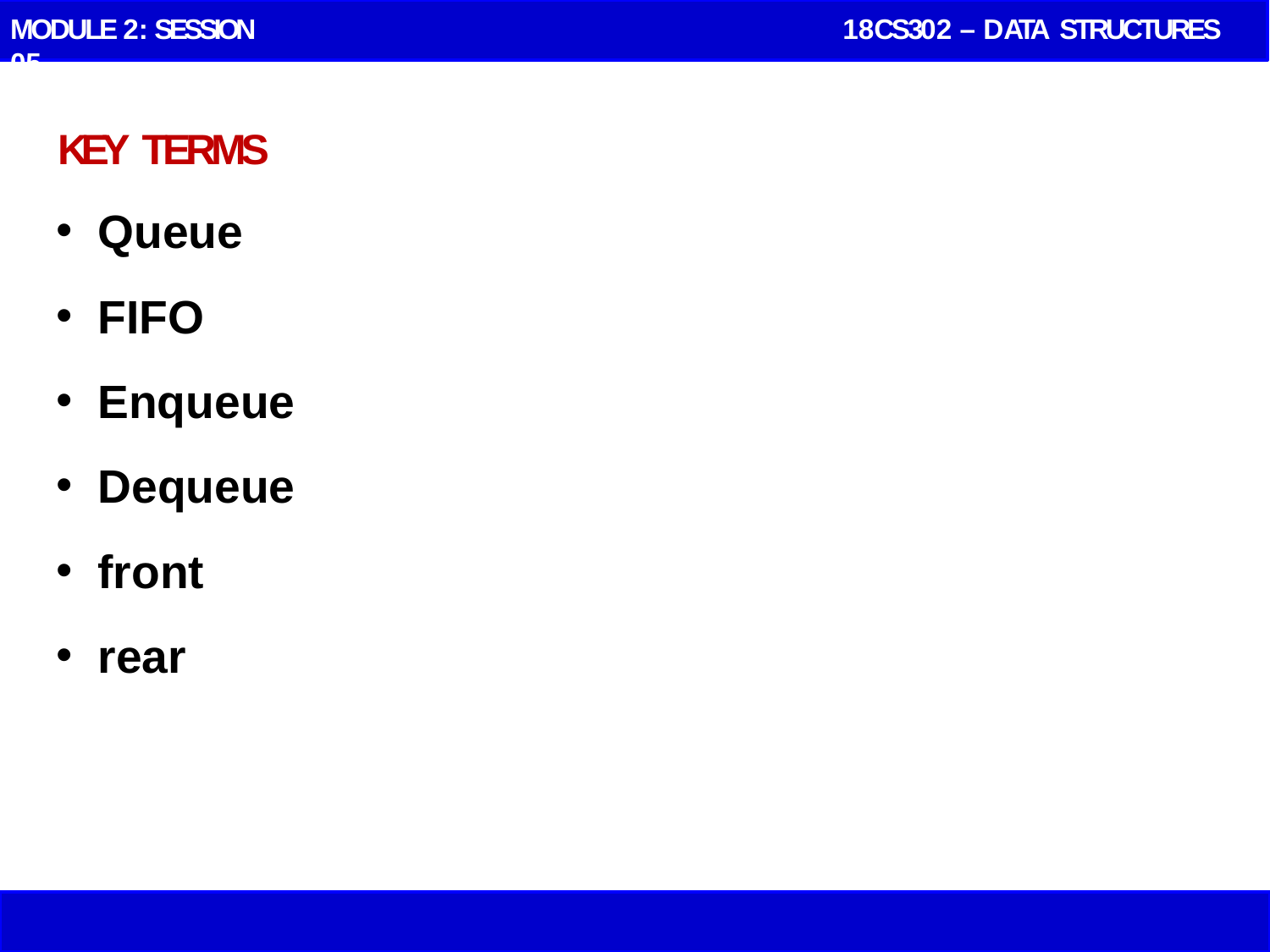

MODULE 2: SESSION 05
                                   18CS302 – DATA   STRUCTURES
KEY TERMS
  Queue
  FIFO
  Enqueue
  Dequeue
  front
  rear